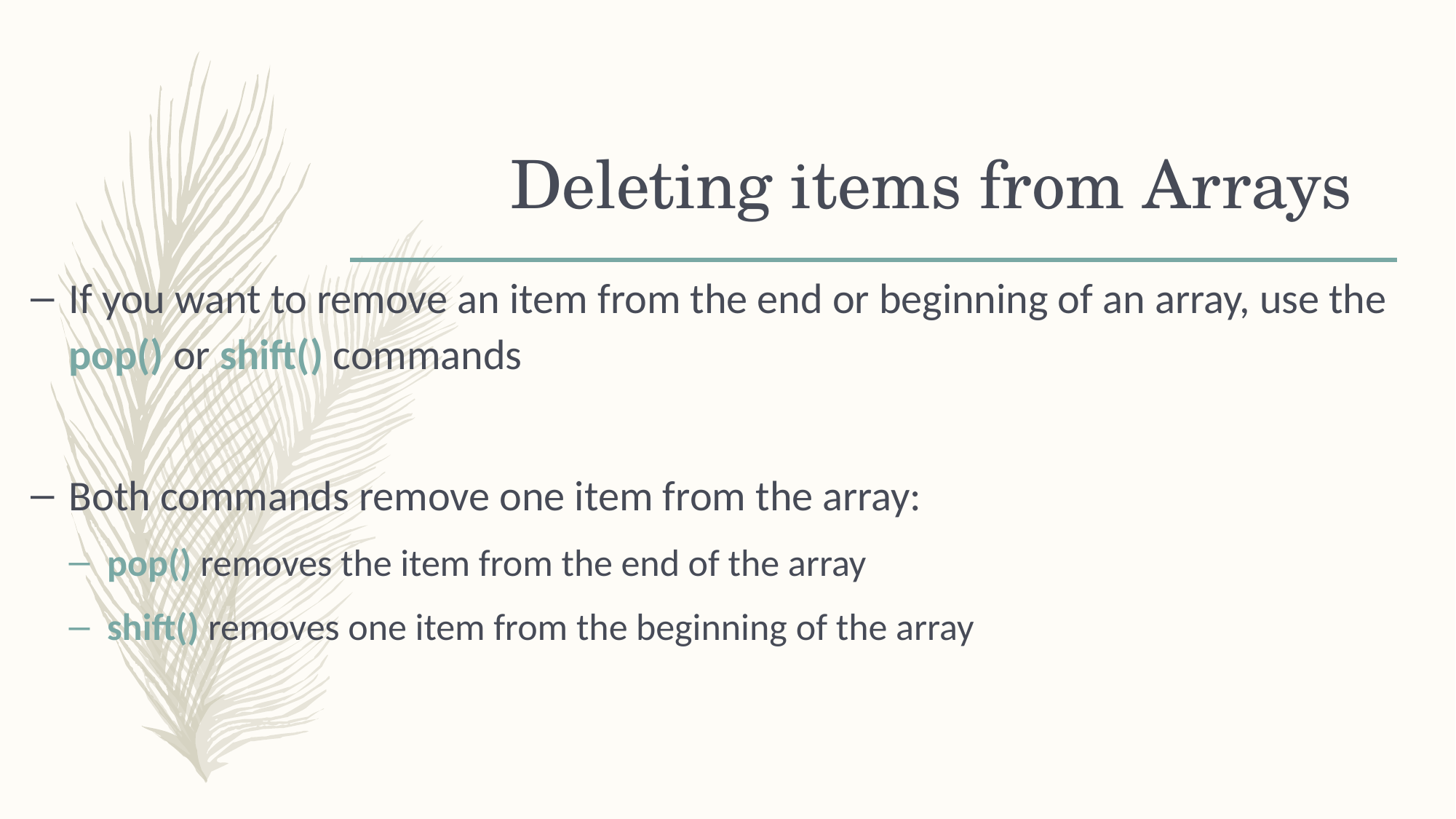

# Deleting items from Arrays
If you want to remove an item from the end or beginning of an array, use the pop() or shift() commands

Both commands remove one item from the array:
pop() removes the item from the end of the array
shift() removes one item from the beginning of the array